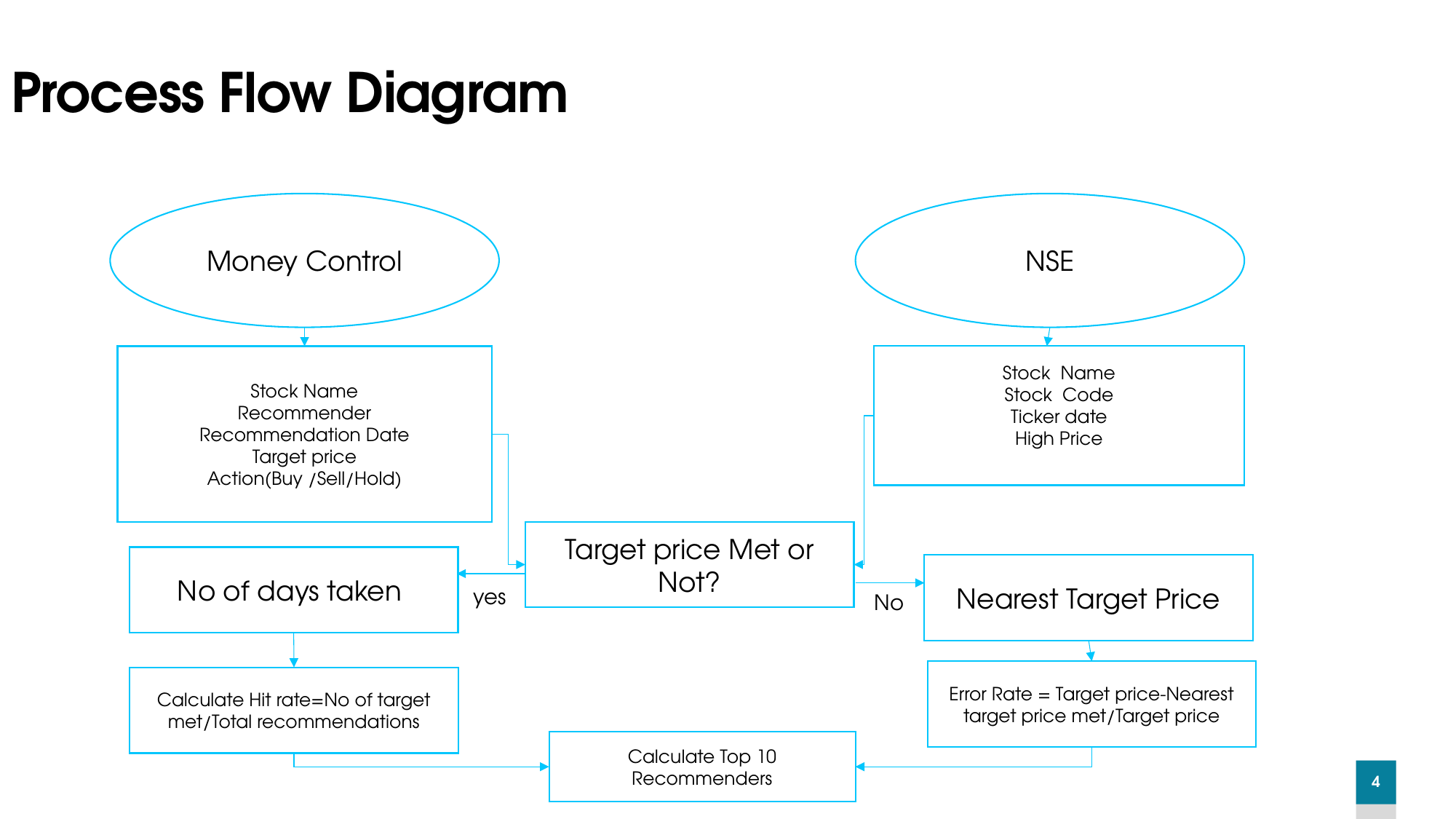

Process Flow Diagram
Money Control
NSE
Stock Name
Recommender
Recommendation Date
Target price
Action(Buy /Sell/Hold)
Stock  Name
Stock  Code
Ticker date
High Price

Target price Met or Not?
No of days taken

Nearest Target Price
yes
No
Error Rate = Target price-Nearest target price met/Target price
Calculate Hit rate=No of target met/Total recommendations
Calculate Top 10 Recommenders